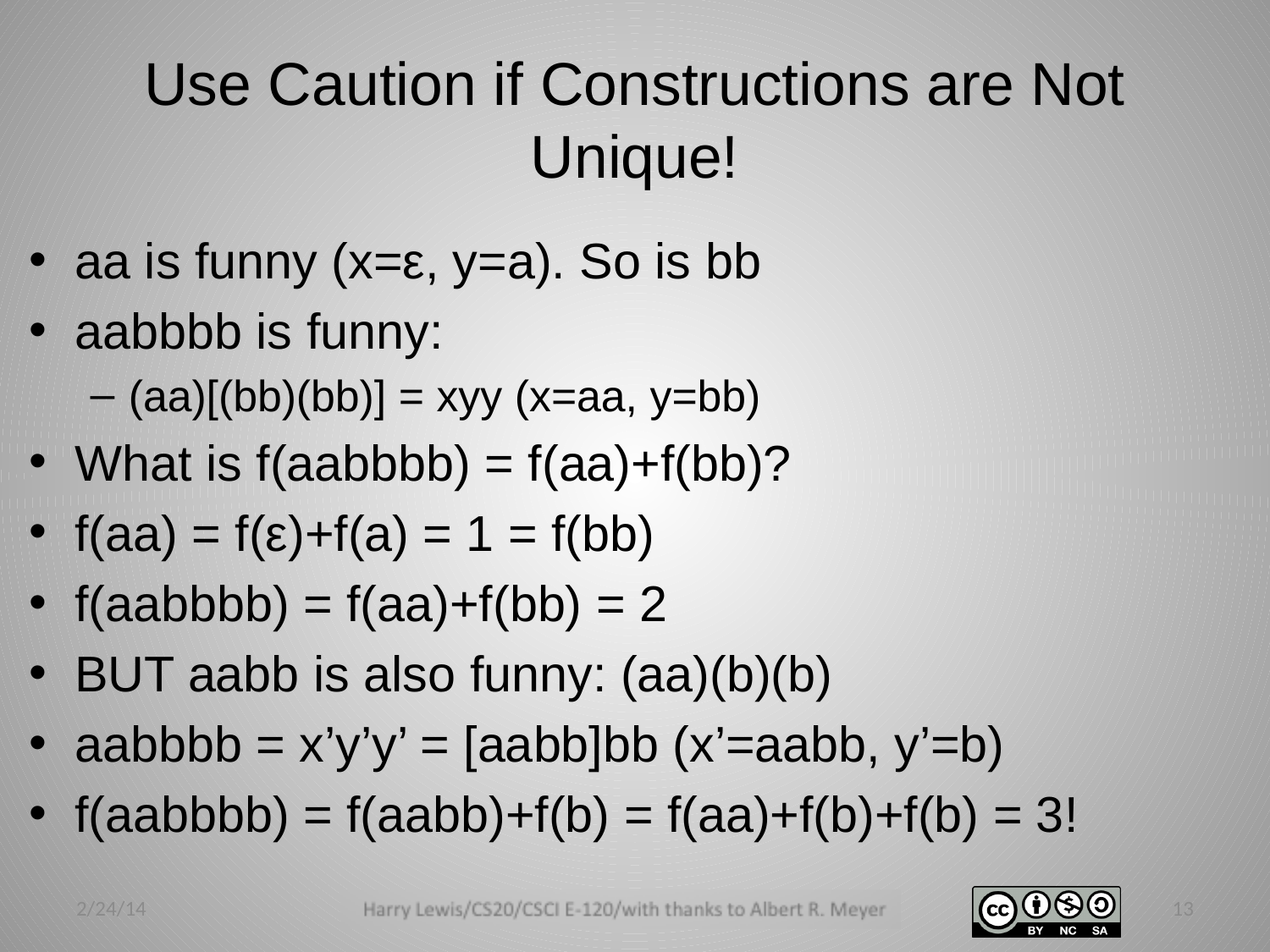

# Use Caution if Constructions are Not Unique!
aa is funny (x=ε, y=a). So is bb
aabbbb is funny:
(aa)[(bb)(bb)] = xyy (x=aa, y=bb)
What is f(aabbbb) = f(aa)+f(bb)?
f(aa) = f(ε)+f(a) = 1 = f(bb)
f(aabbbb) = f(aa)+f(bb) = 2
BUT aabb is also funny: (aa)(b)(b)
aabbbb = x’y’y’ = [aabb]bb (x’=aabb, y’=b)
f(aabbbb) = f(aabb)+f(b) = f(aa)+f(b)+f(b) = 3!

2/24/14
13